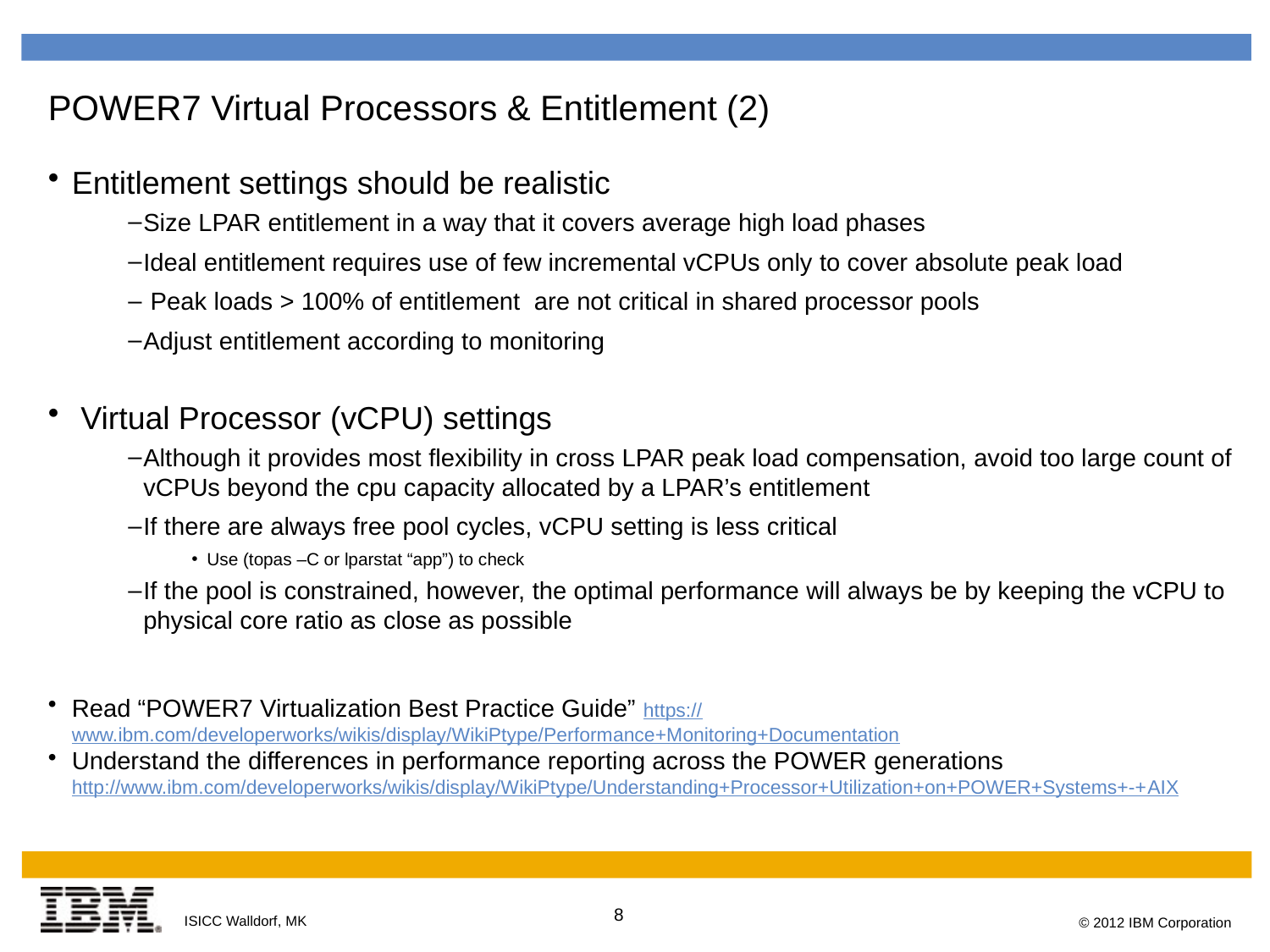

# POWER7 Virtual Processors & Entitlement (2)
Entitlement settings should be realistic
Size LPAR entitlement in a way that it covers average high load phases
Ideal entitlement requires use of few incremental vCPUs only to cover absolute peak load
 Peak loads > 100% of entitlement  are not critical in shared processor pools
Adjust entitlement according to monitoring

 Virtual Processor (vCPU) settings
Although it provides most flexibility in cross LPAR peak load compensation, avoid too large count of vCPUs beyond the cpu capacity allocated by a LPAR’s entitlement
If there are always free pool cycles, vCPU setting is less critical
Use (topas –C or lparstat “app”) to check
If the pool is constrained, however, the optimal performance will always be by keeping the vCPU to physical core ratio as close as possible

Read “POWER7 Virtualization Best Practice Guide” https://www.ibm.com/developerworks/wikis/display/WikiPtype/Performance+Monitoring+Documentation
Understand the differences in performance reporting across the POWER generations http://www.ibm.com/developerworks/wikis/display/WikiPtype/Understanding+Processor+Utilization+on+POWER+Systems+-+AIX

8
ISICC Walldorf, MK